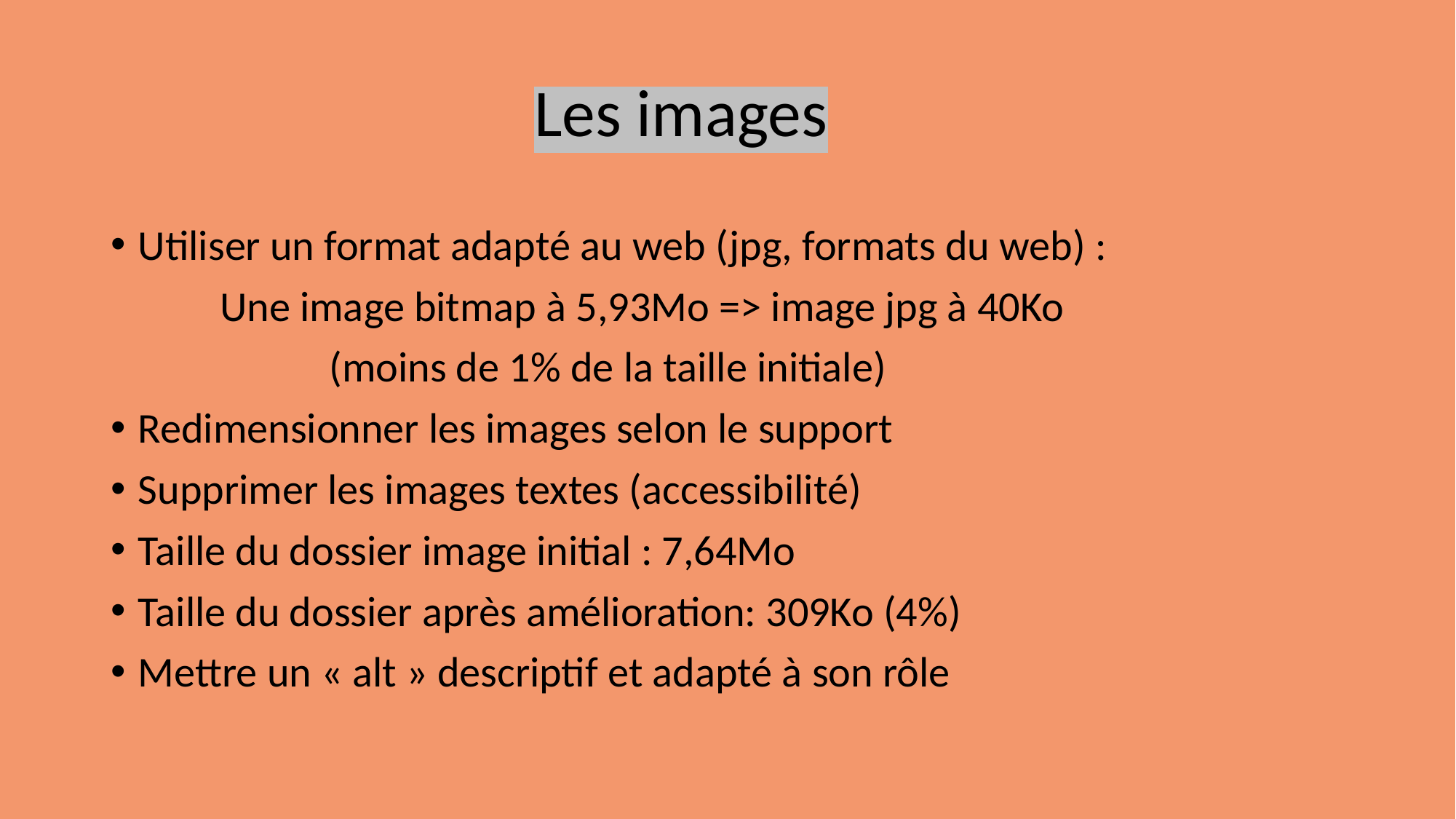

# Les images
Utiliser un format adapté au web (jpg, formats du web) :
	Une image bitmap à 5,93Mo => image jpg à 40Ko
		(moins de 1% de la taille initiale)
Redimensionner les images selon le support
Supprimer les images textes (accessibilité)
Taille du dossier image initial : 7,64Mo
Taille du dossier après amélioration: 309Ko (4%)
Mettre un « alt » descriptif et adapté à son rôle